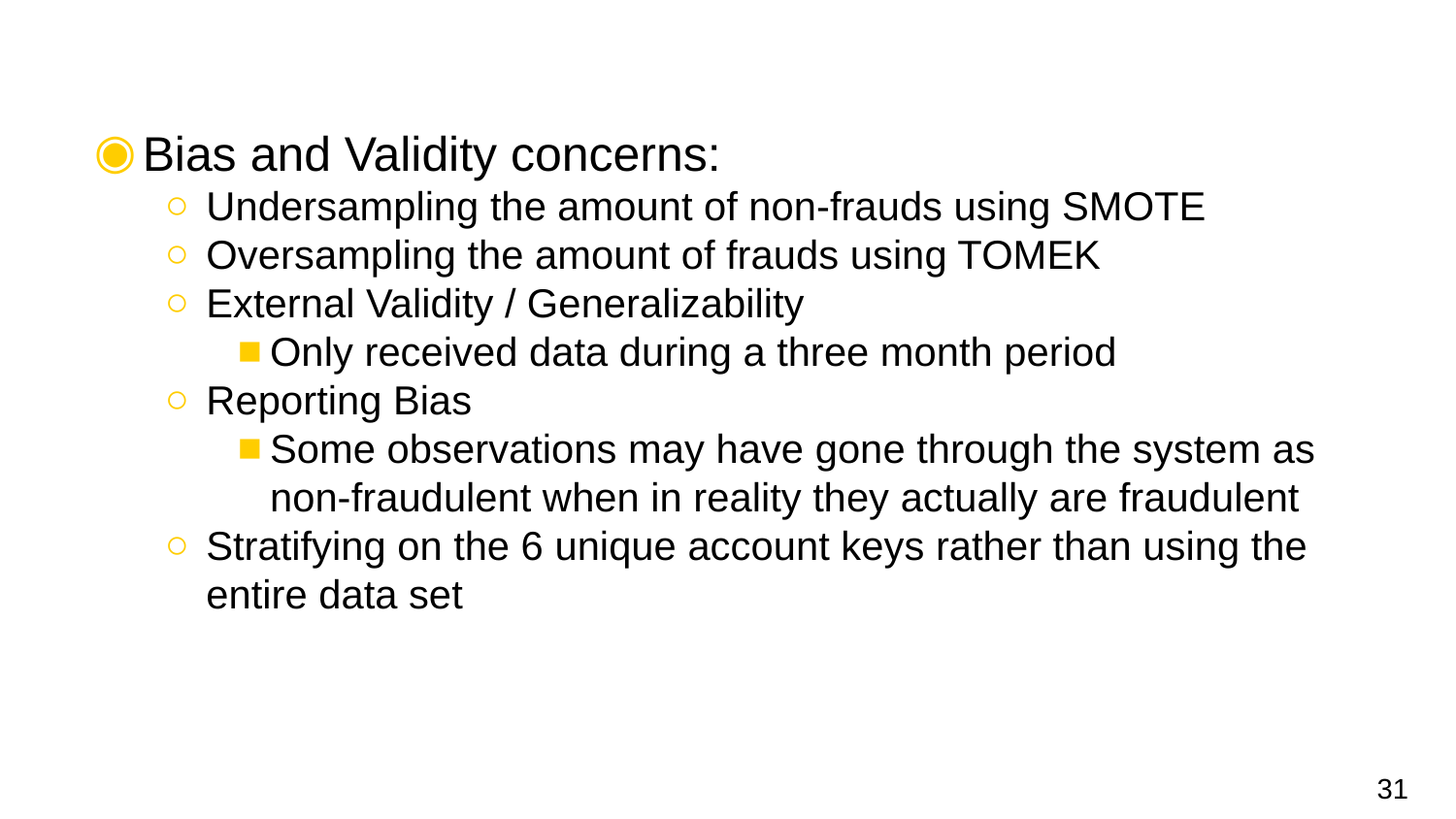

Bias and Validity concerns:
Undersampling the amount of non-frauds using SMOTE
Oversampling the amount of frauds using TOMEK
External Validity / Generalizability
Only received data during a three month period
Reporting Bias
Some observations may have gone through the system as non-fraudulent when in reality they actually are fraudulent
Stratifying on the 6 unique account keys rather than using the entire data set

31